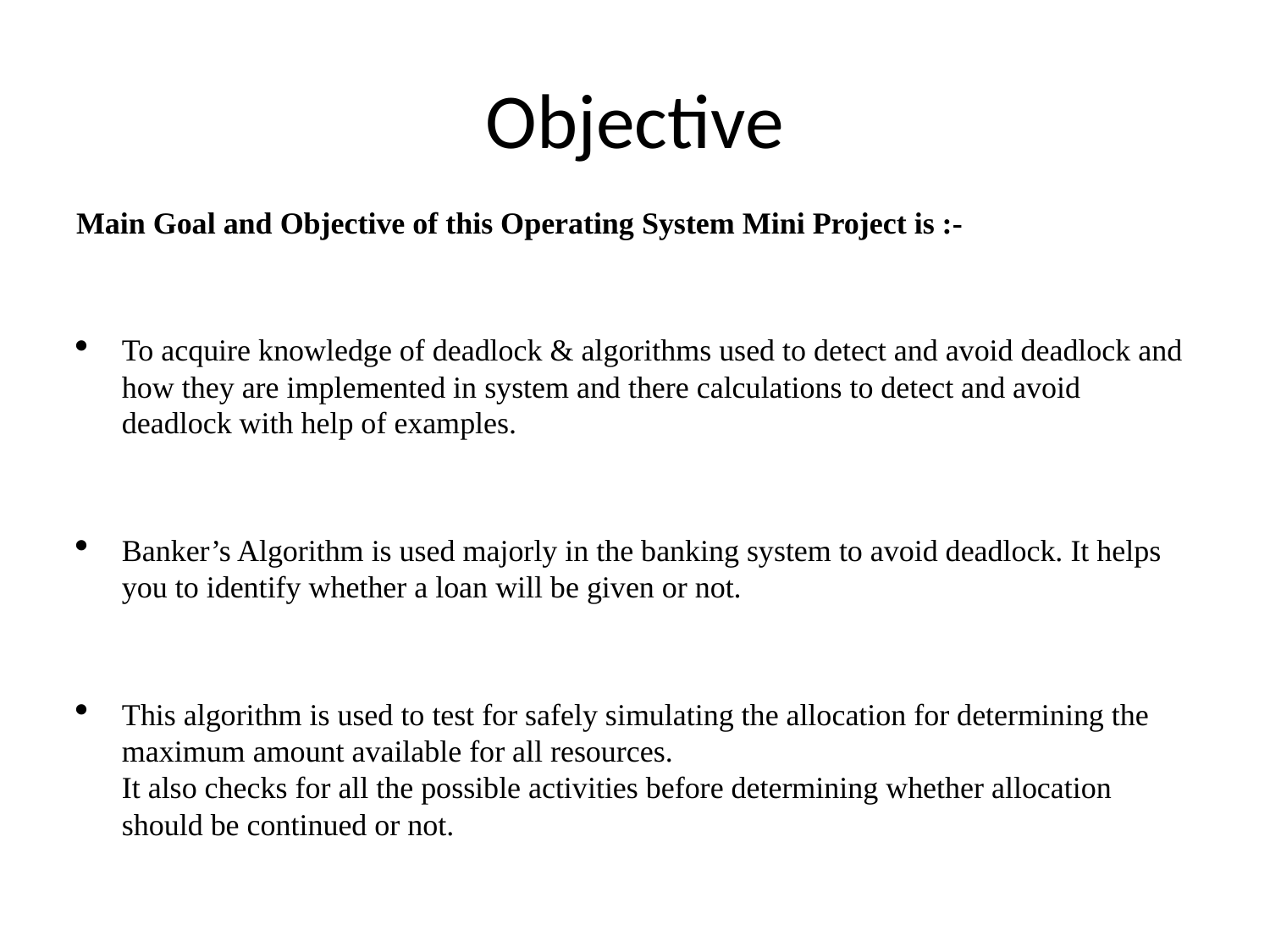

# Objective
Main Goal and Objective of this Operating System Mini Project is :-

To acquire knowledge of deadlock & algorithms used to detect and avoid deadlock and how they are implemented in system and there calculations to detect and avoid deadlock with help of examples.

Banker’s Algorithm is used majorly in the banking system to avoid deadlock. It helps you to identify whether a loan will be given or not.

This algorithm is used to test for safely simulating the allocation for determining the maximum amount available for all resources.
It also checks for all the possible activities before determining whether allocation should be continued or not.